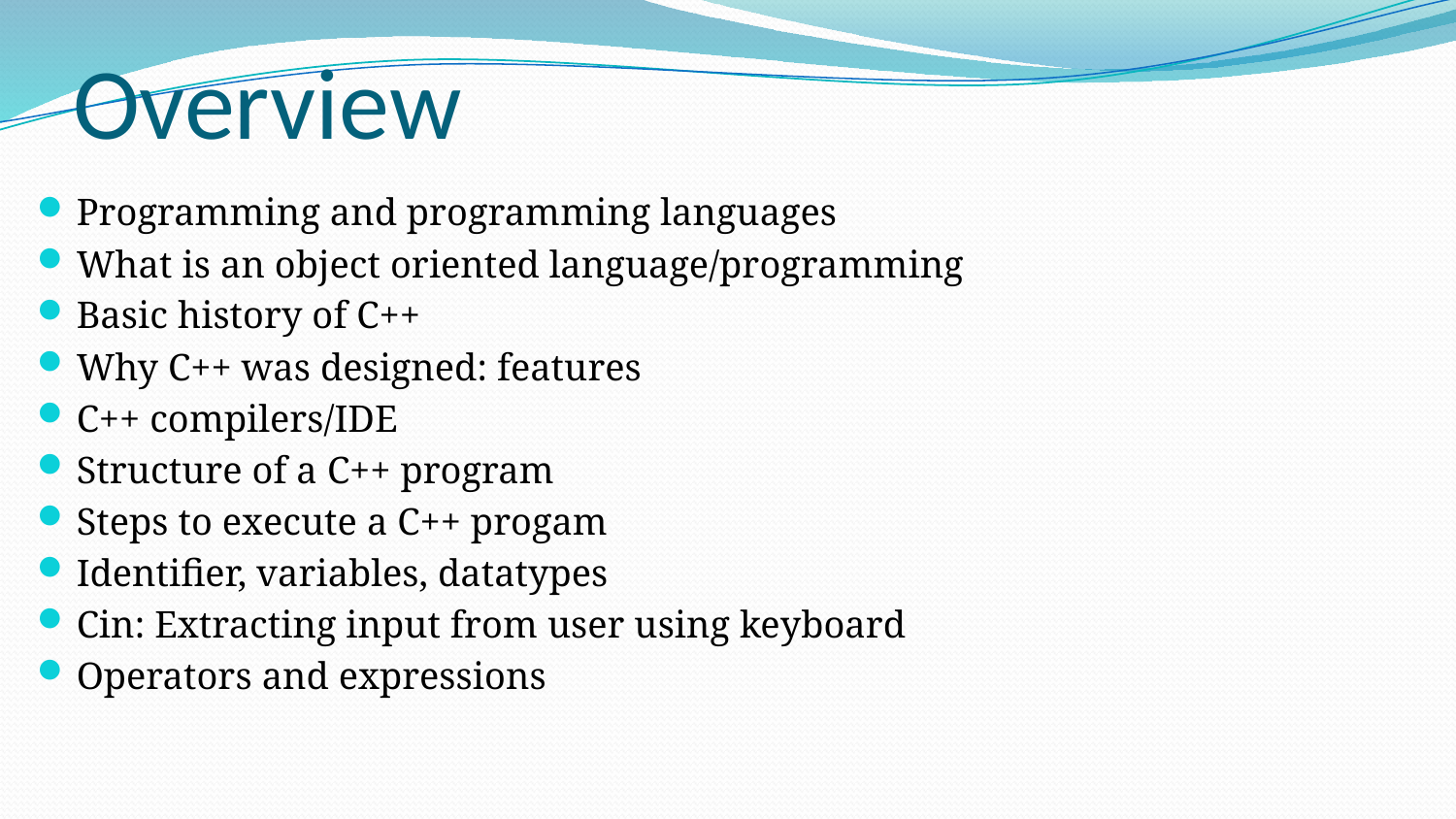

# Overview
Programming and programming languages
What is an object oriented language/programming
Basic history of C++
Why C++ was designed: features
C++ compilers/IDE
Structure of a C++ program
Steps to execute a C++ progam
Identifier, variables, datatypes
Cin: Extracting input from user using keyboard
Operators and expressions